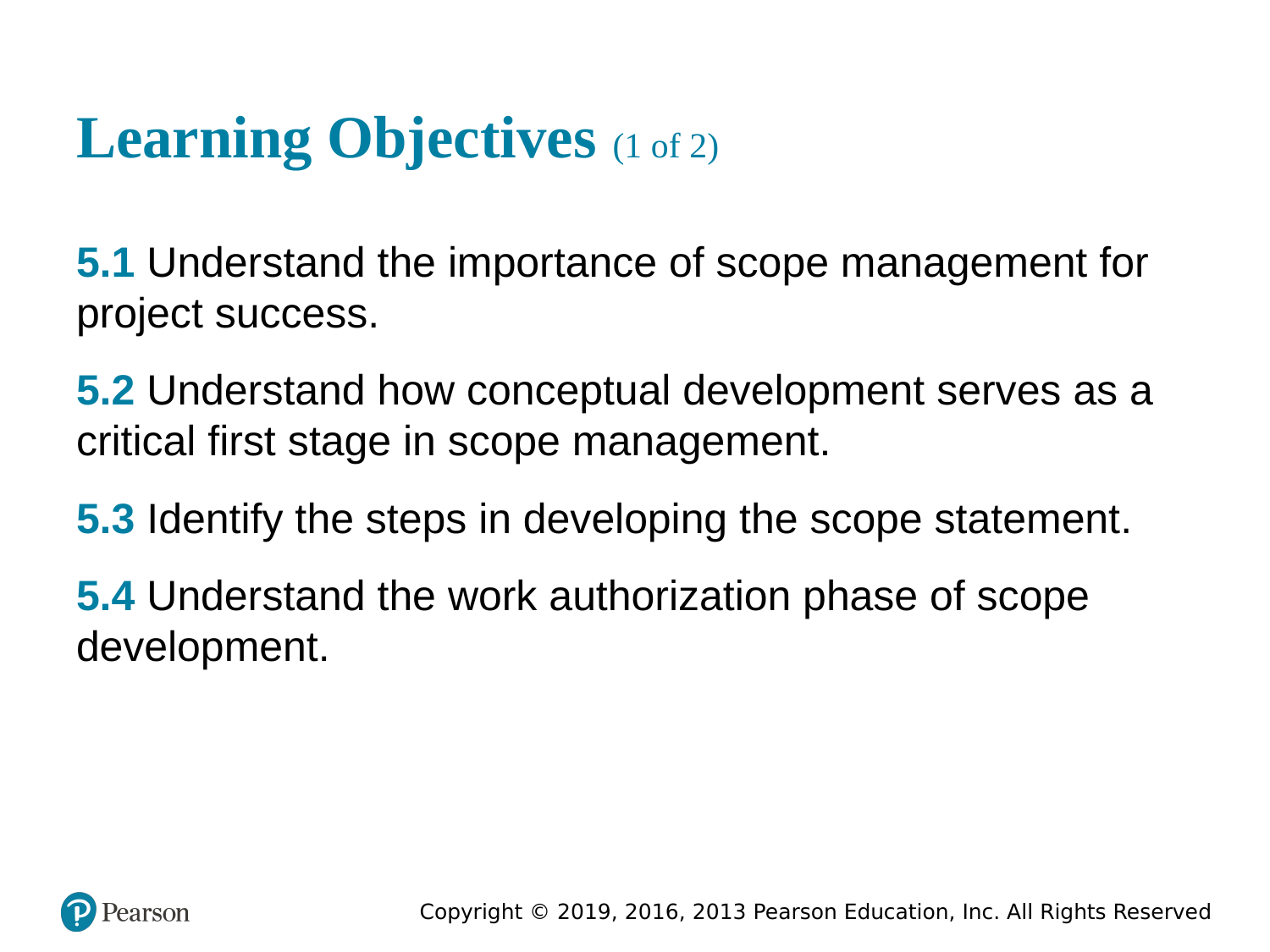

# Learning Objectives (1 of 2)
5.1 Understand the importance of scope management for project success.
5.2 Understand how conceptual development serves as a critical first stage in scope management.
5.3 Identify the steps in developing the scope statement.
5.4 Understand the work authorization phase of scope development.